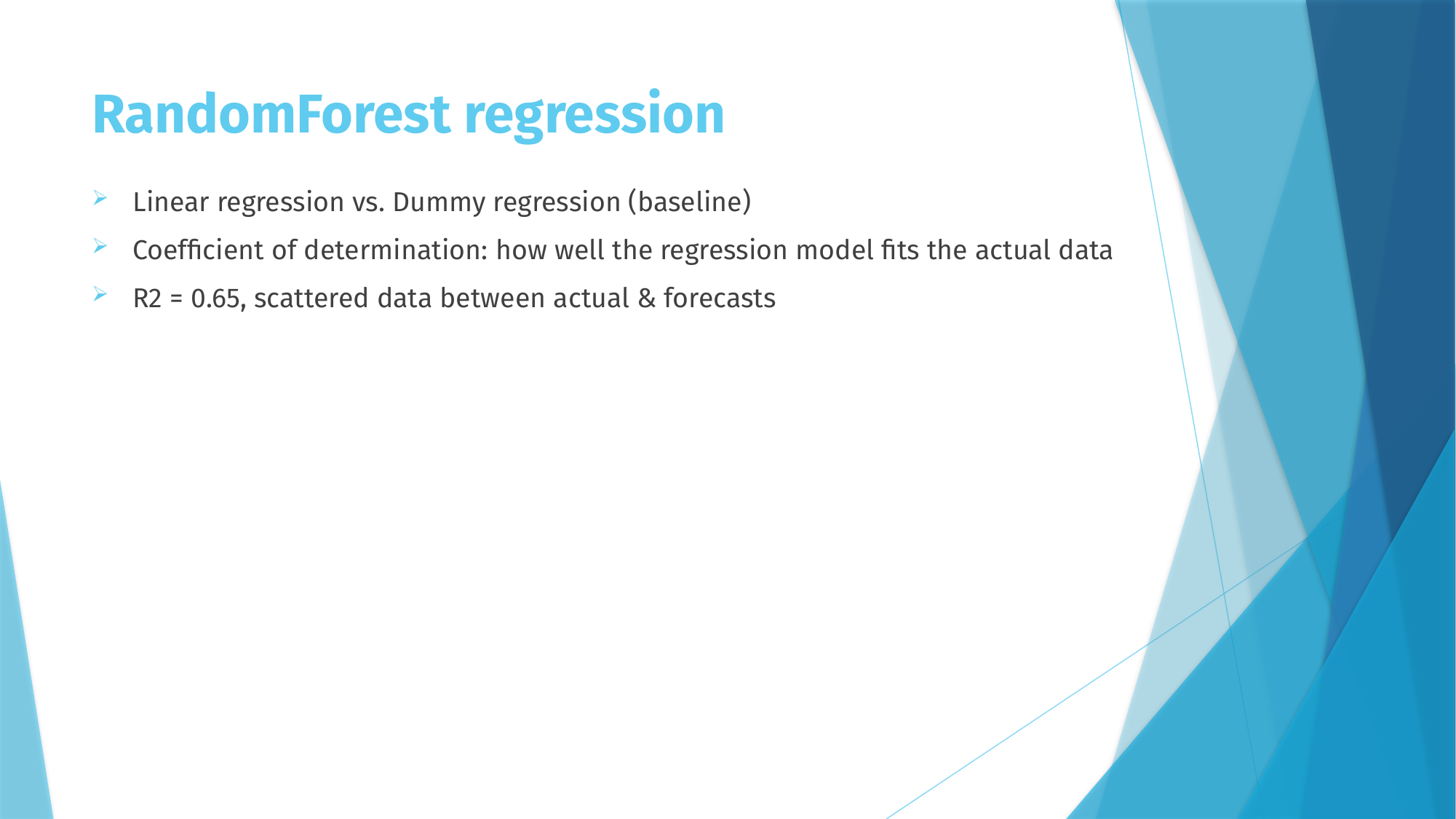

# RandomForest regression
Linear regression vs. Dummy regression (baseline)
Coefficient of determination: how well the regression model fits the actual data
R2 = 0.65, scattered data between actual & forecasts